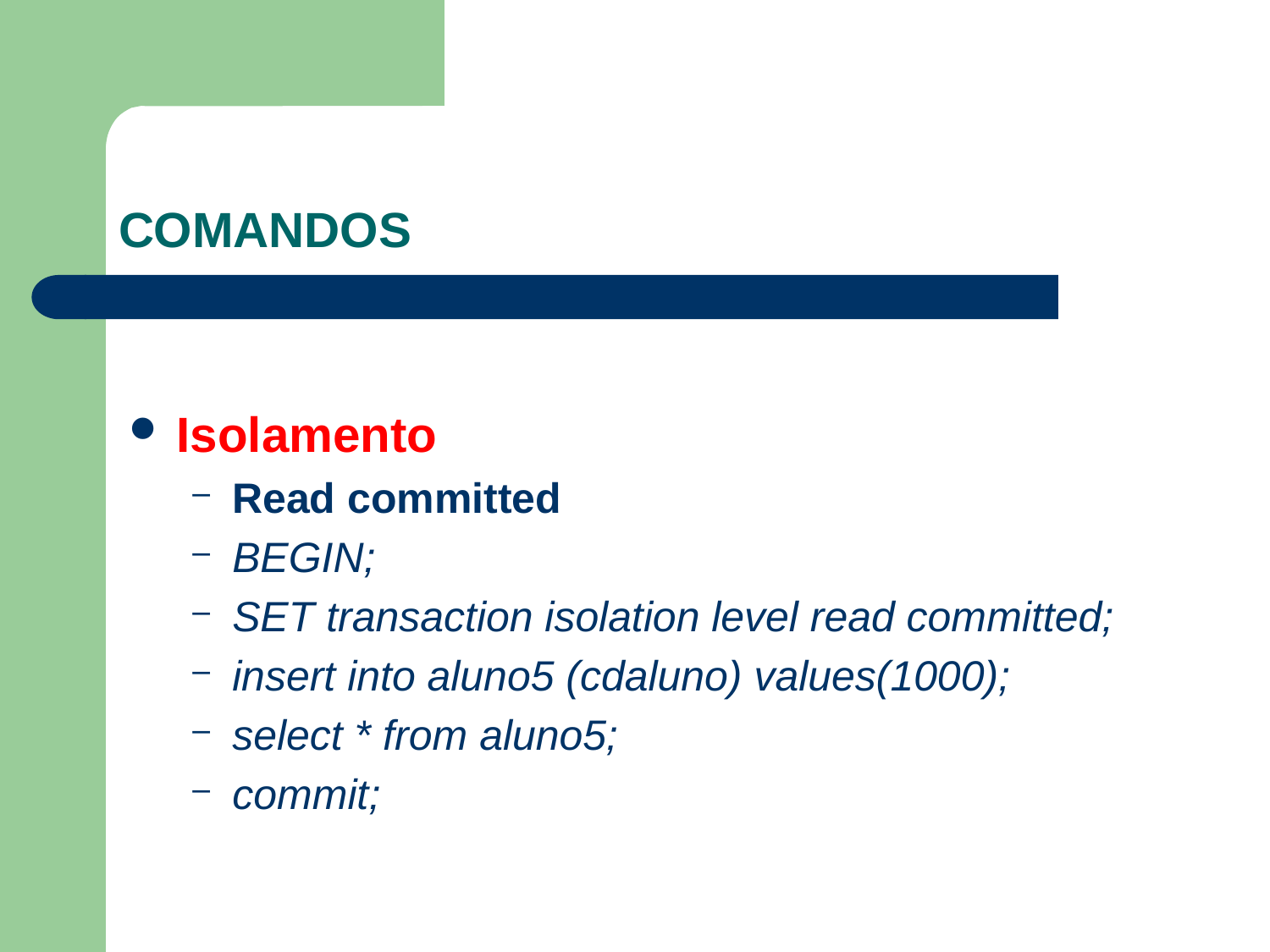

# COMANDOS

Isolamento
Read committed
BEGIN;
SET transaction isolation level read committed;
insert into aluno5 (cdaluno) values(1000);
select * from aluno5;
commit;